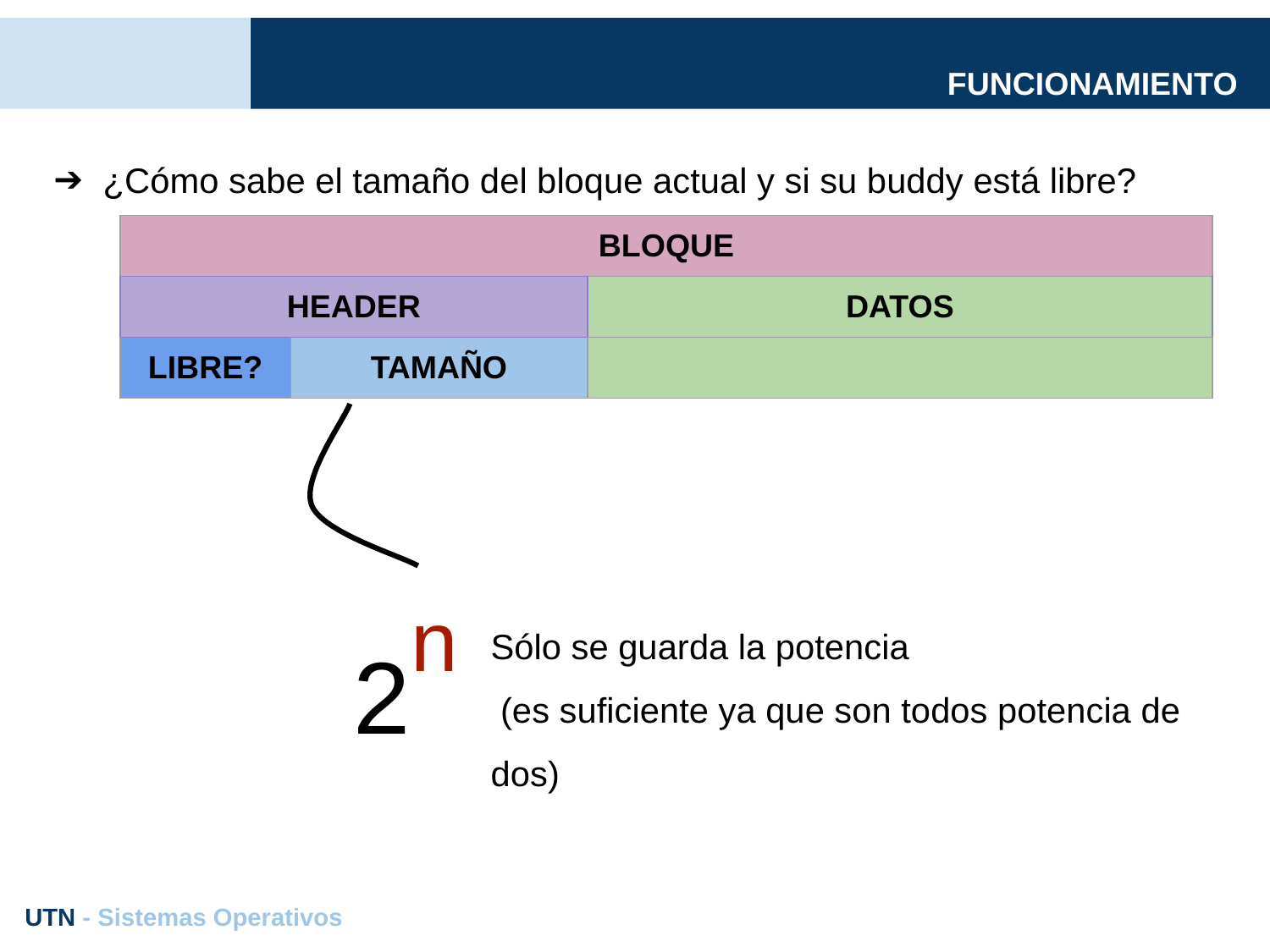

# FUNCIONAMIENTO
¿Cómo sabe el tamaño del bloque actual y si su buddy está libre?

| BLOQUE |  |  |
| --- | --- | --- |
| HEADER |  | DATOS |
| LIBRE? | TAMAÑO |  |

n

2

Sólo se guarda la potencia
 (es suficiente ya que son todos potencia de dos)

UTN - Sistemas Operativos